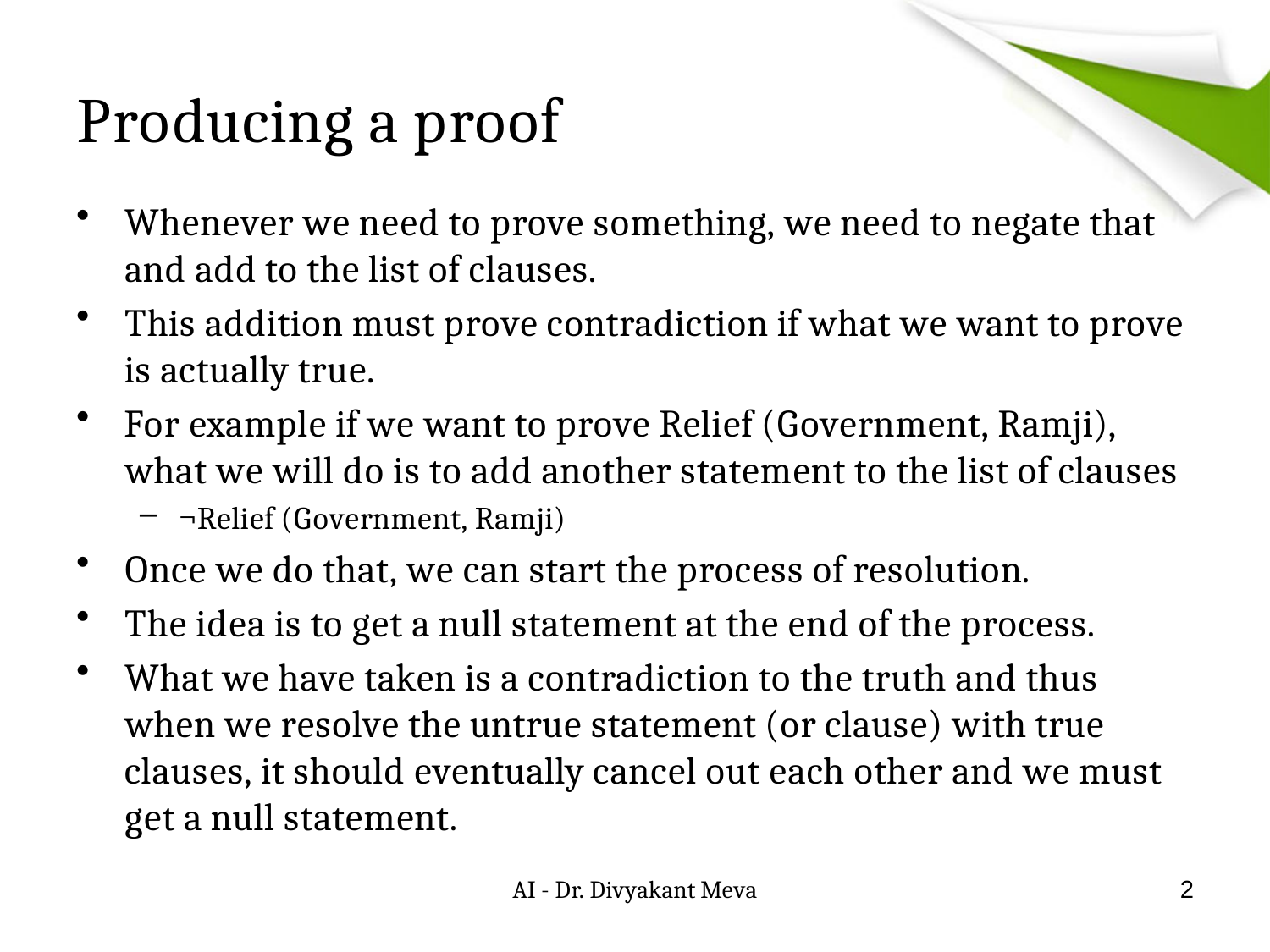

# Producing a proof
Whenever we need to prove something, we need to negate that and add to the list of clauses.
This addition must prove contradiction if what we want to prove is actually true.
For example if we want to prove Relief (Government, Ramji), what we will do is to add another statement to the list of clauses
¬Relief (Government, Ramji)
Once we do that, we can start the process of resolution.
The idea is to get a null statement at the end of the process.
What we have taken is a contradiction to the truth and thus when we resolve the untrue statement (or clause) with true clauses, it should eventually cancel out each other and we must get a null statement.
AI - Dr. Divyakant Meva
2